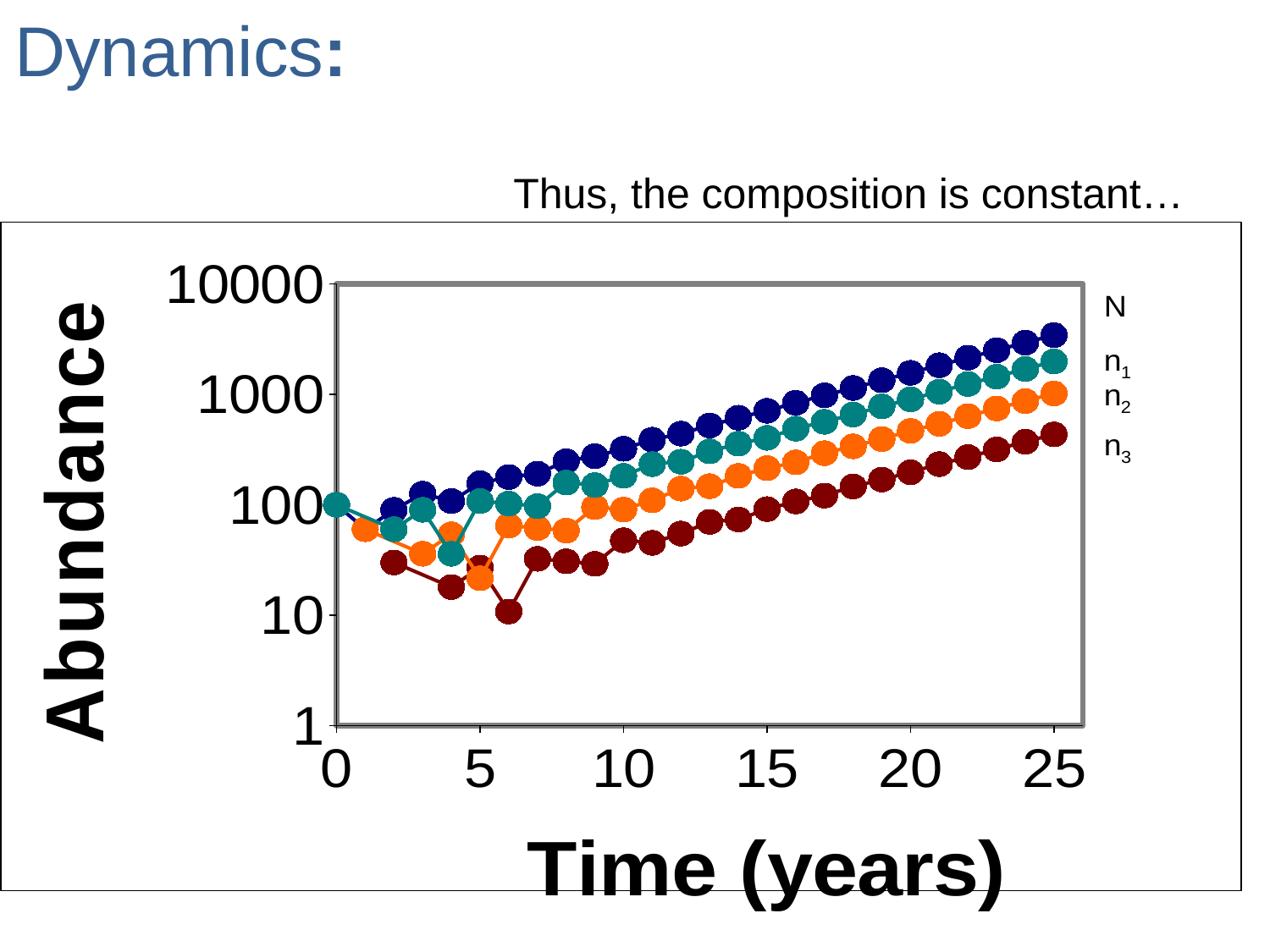

Dynamics:
Thus, the composition is constant…

### Chart

| Category | n1 | n2 | n3 | N |
|---|---|---|---|---|